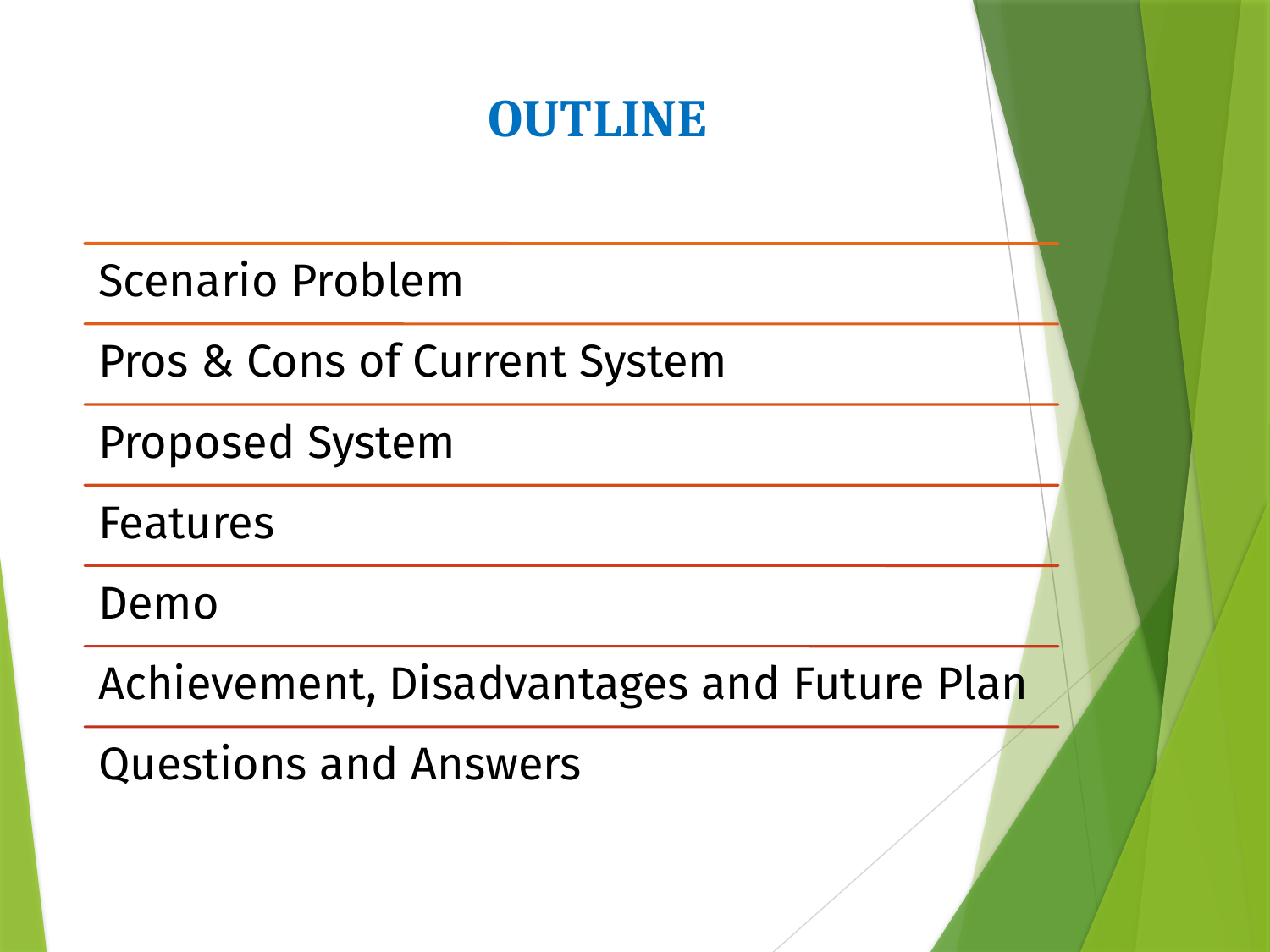

# OUTLINE
Scenario Problem
Pros & Cons of Current System
Proposed System
Features
Demo
Achievement, Disadvantages and Future Plan
Questions and Answers